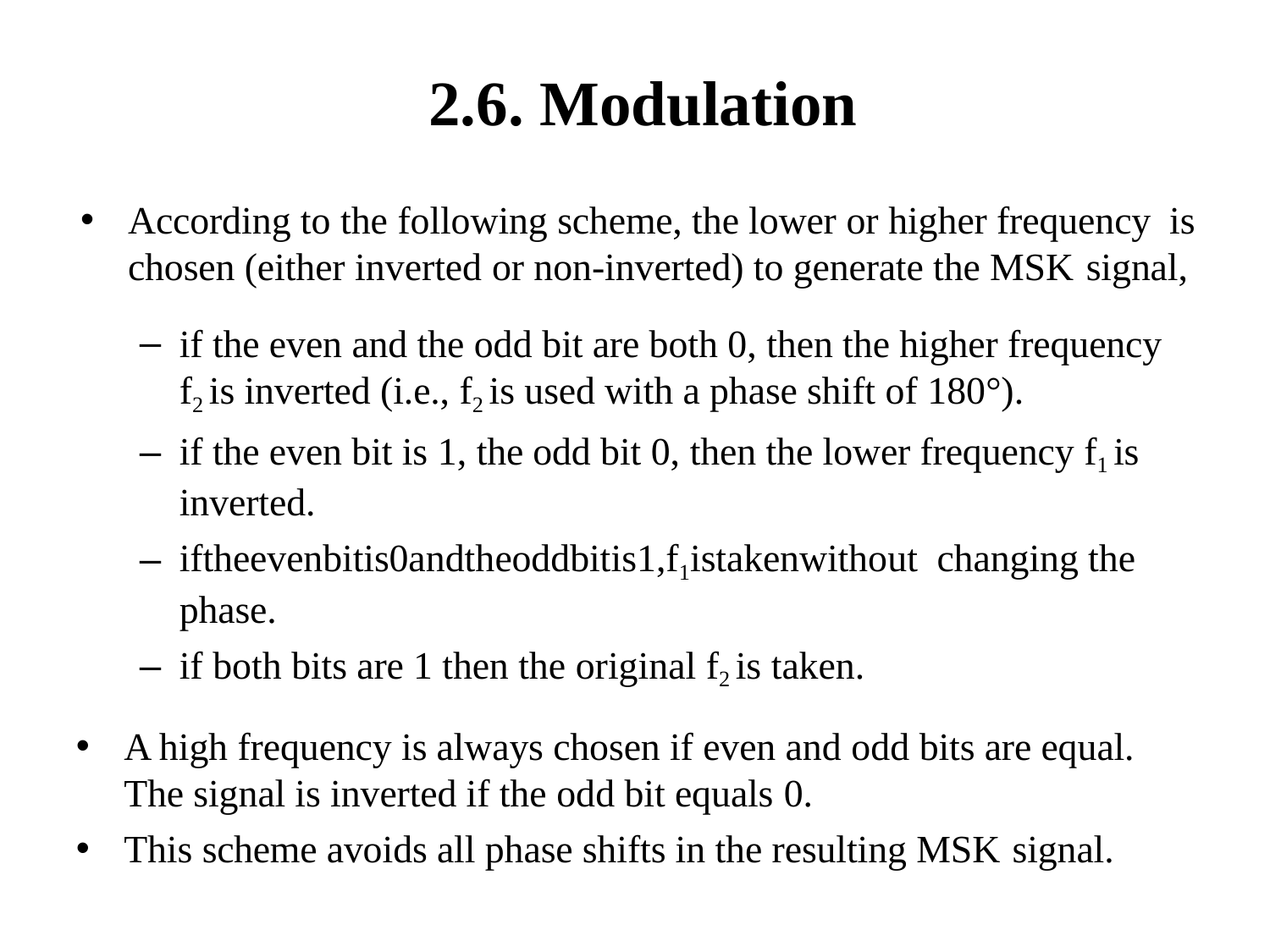

# 2.6. Modulation
According to the following scheme, the lower or higher frequency is
chosen (either inverted or non-inverted) to generate the MSK signal,
if the even and the odd bit are both 0, then the higher frequency  f2 is inverted (i.e., f2 is used with a phase shift of 180°).
if the even bit is 1, the odd bit 0, then the lower frequency f1 is  inverted.
iftheevenbitis0andtheoddbitis1,f1istakenwithout  changing the phase.
if both bits are 1 then the original f2 is taken.
A high frequency is always chosen if even and odd bits are equal.  The signal is inverted if the odd bit equals 0.
This scheme avoids all phase shifts in the resulting MSK signal.